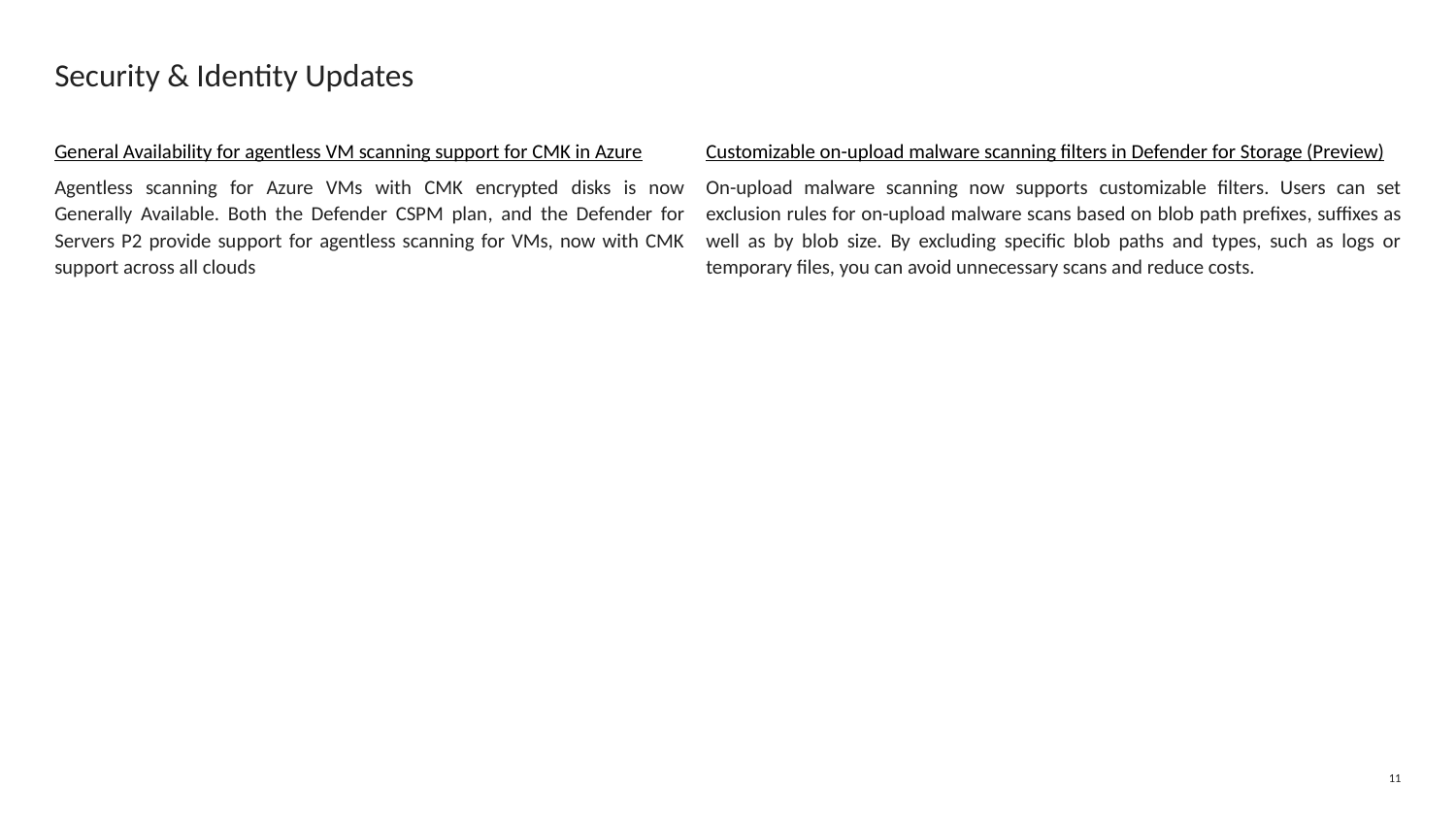

# Security & Identity Updates
General Availability for agentless VM scanning support for CMK in Azure
Agentless scanning for Azure VMs with CMK encrypted disks is now Generally Available. Both the Defender CSPM plan, and the Defender for Servers P2 provide support for agentless scanning for VMs, now with CMK support across all clouds
Customizable on-upload malware scanning filters in Defender for Storage (Preview)
On-upload malware scanning now supports customizable filters. Users can set exclusion rules for on-upload malware scans based on blob path prefixes, suffixes as well as by blob size. By excluding specific blob paths and types, such as logs or temporary files, you can avoid unnecessary scans and reduce costs.